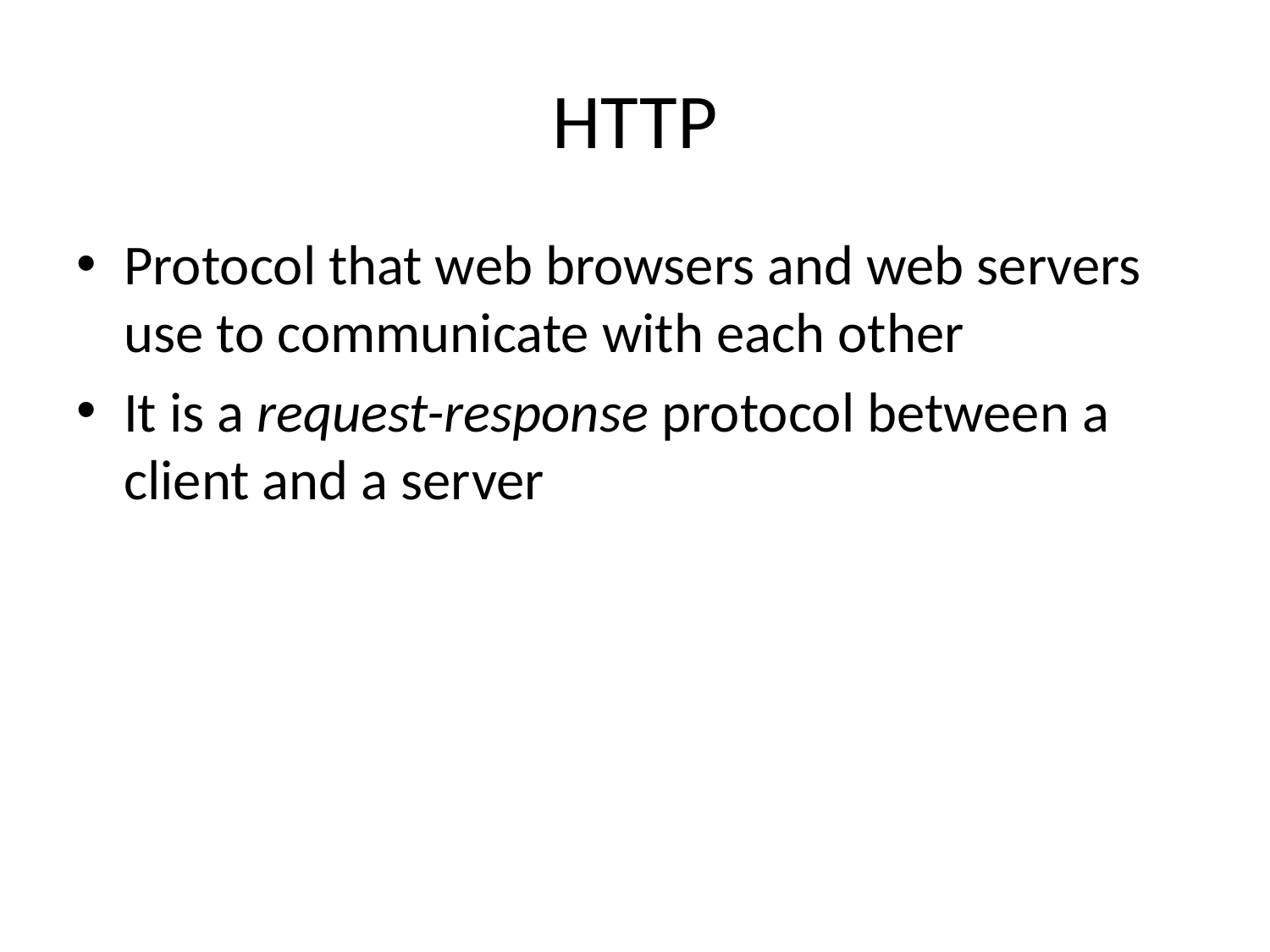

# HTTP
Protocol that web browsers and web servers use to communicate with each other
It is a request-response protocol between a client and a server